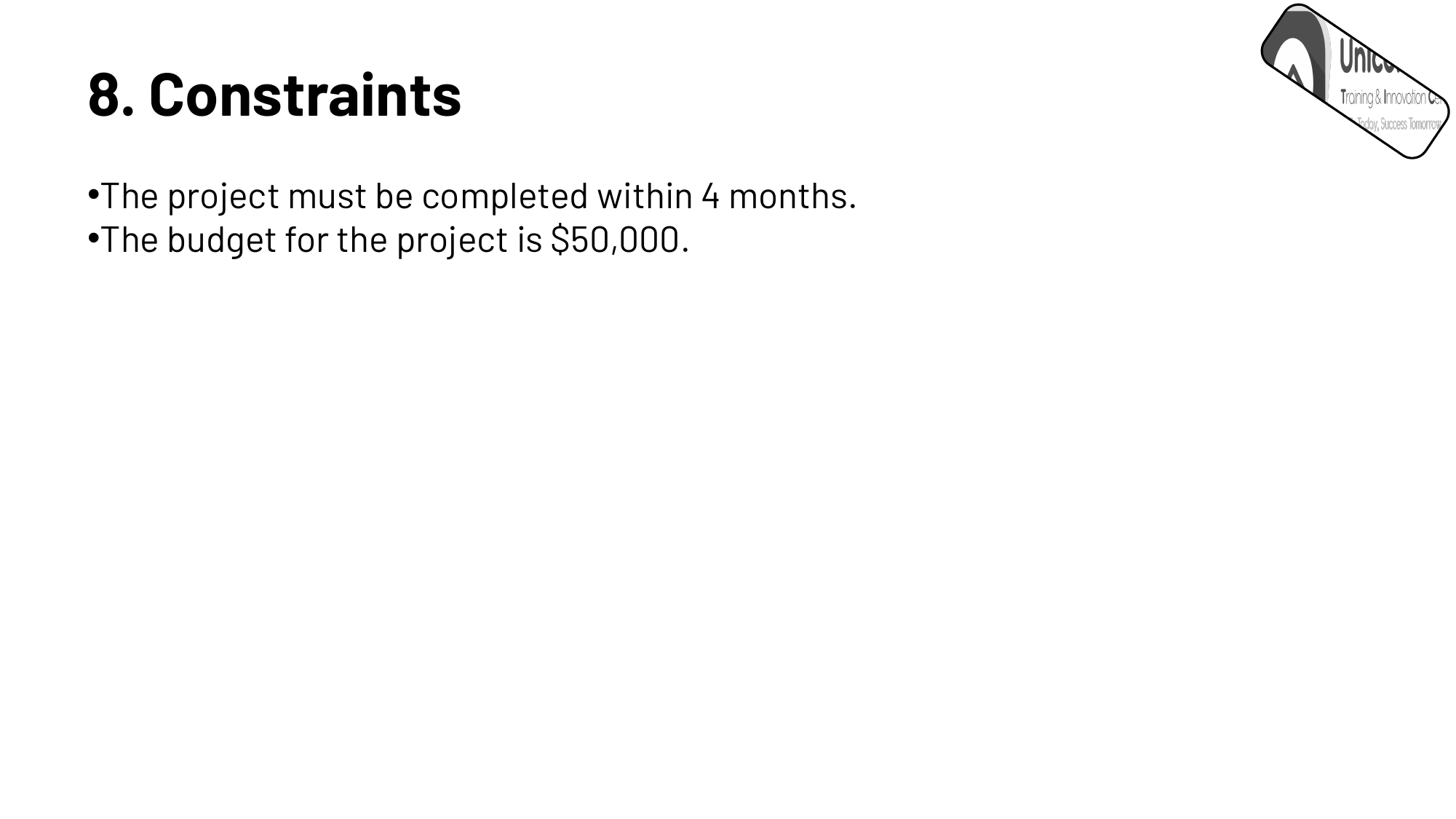

8. Constraints

The project must be completed within 4 months.
The budget for the project is $50,000.